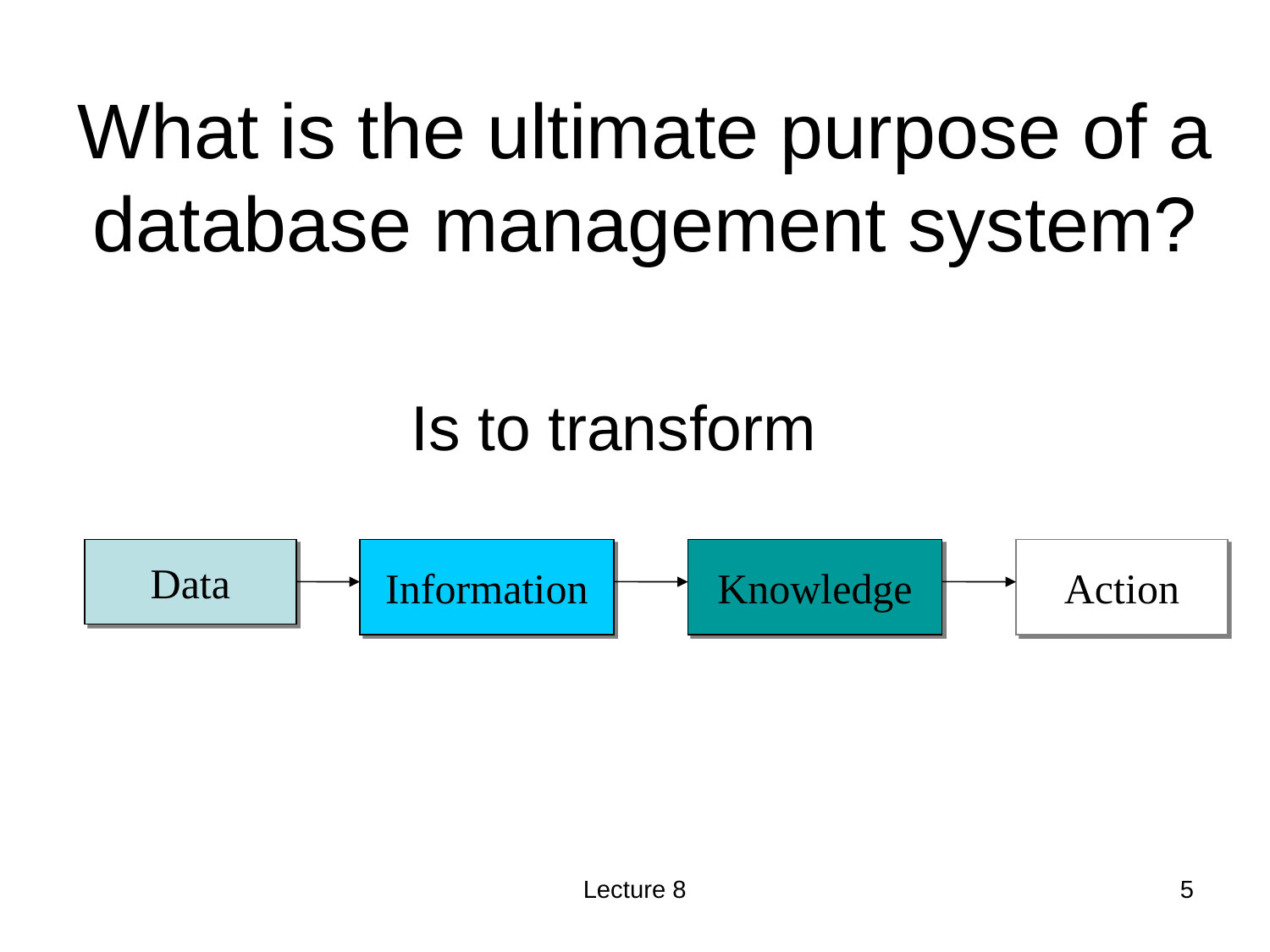

# What is the ultimate purpose of a database management system?
Is to transform
Data
Information
Knowledge
Action

Lecture 8
5